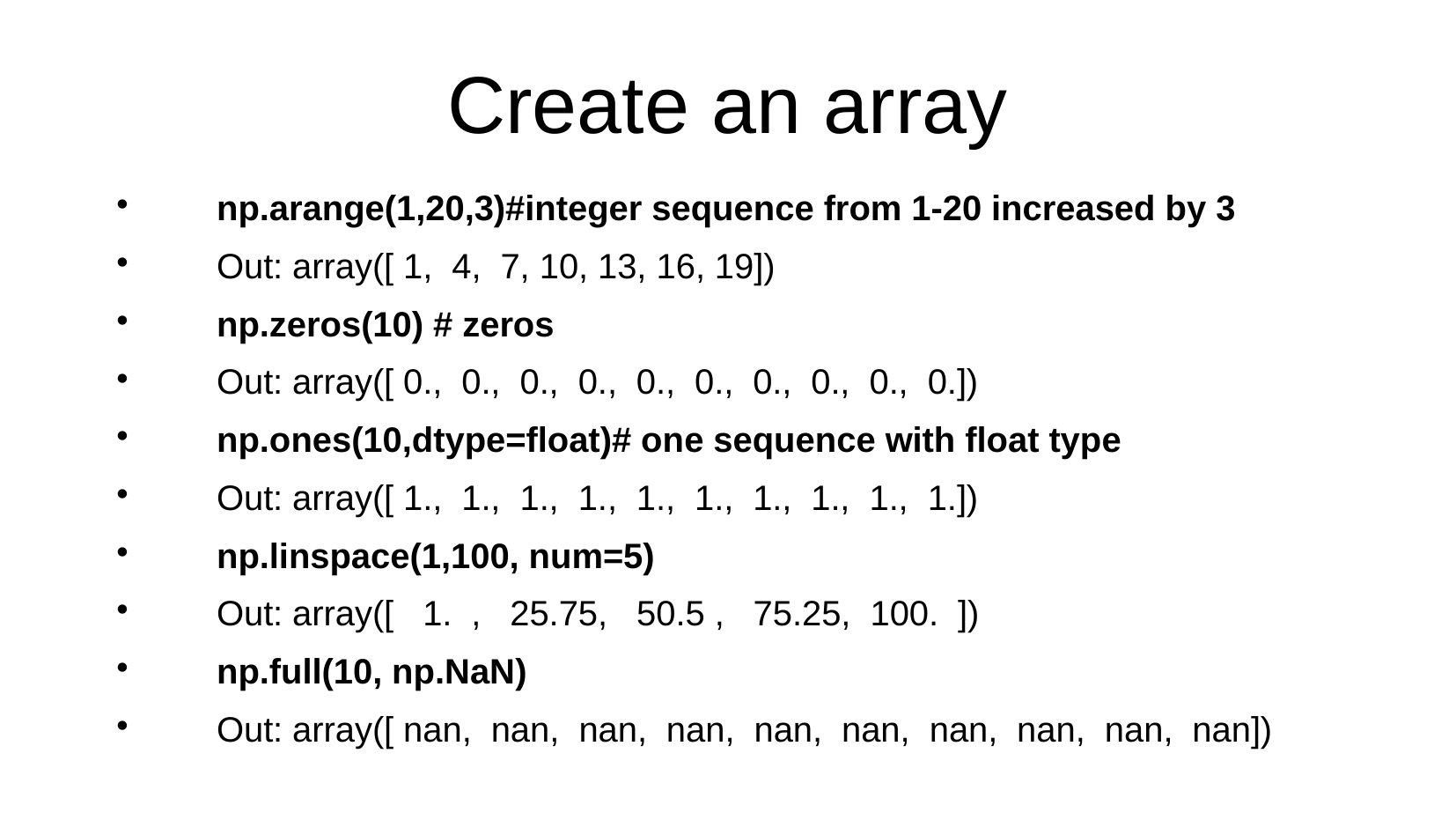

Create an array
np.arange(1,20,3)#integer sequence from 1-20 increased by 3
Out: array([ 1,  4,  7, 10, 13, 16, 19])
np.zeros(10) # zeros
Out: array([ 0.,  0.,  0.,  0.,  0.,  0.,  0.,  0.,  0.,  0.])
np.ones(10,dtype=float)# one sequence with float type
Out: array([ 1.,  1.,  1.,  1.,  1.,  1.,  1.,  1.,  1.,  1.])
np.linspace(1,100, num=5)
Out: array([   1.  ,   25.75,   50.5 ,   75.25,  100.  ])
np.full(10, np.NaN)
Out: array([ nan,  nan,  nan,  nan,  nan,  nan,  nan,  nan,  nan,  nan])